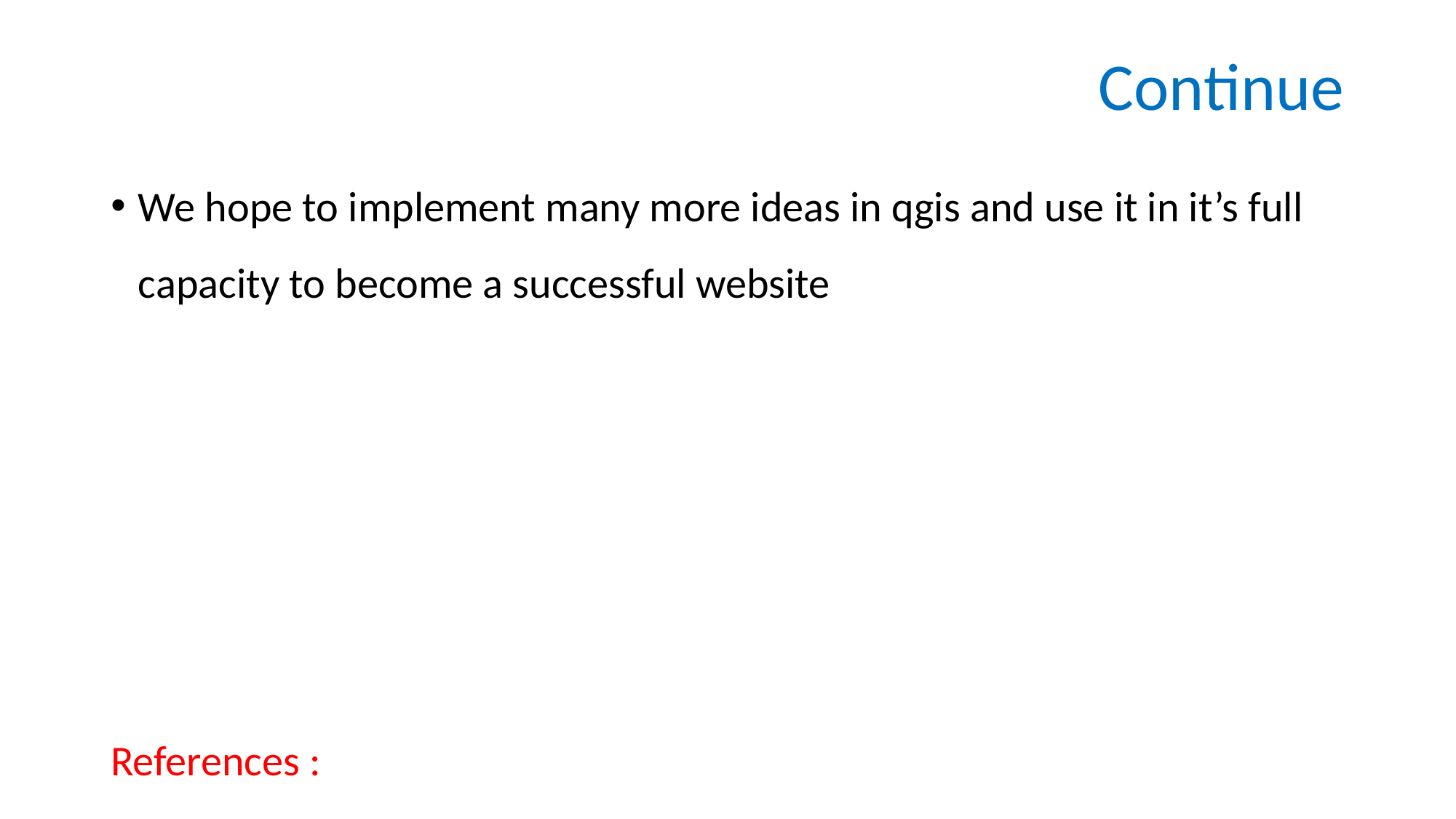

# Continue
We hope to implement many more ideas in qgis and use it in it’s full capacity to become a successful website
References :